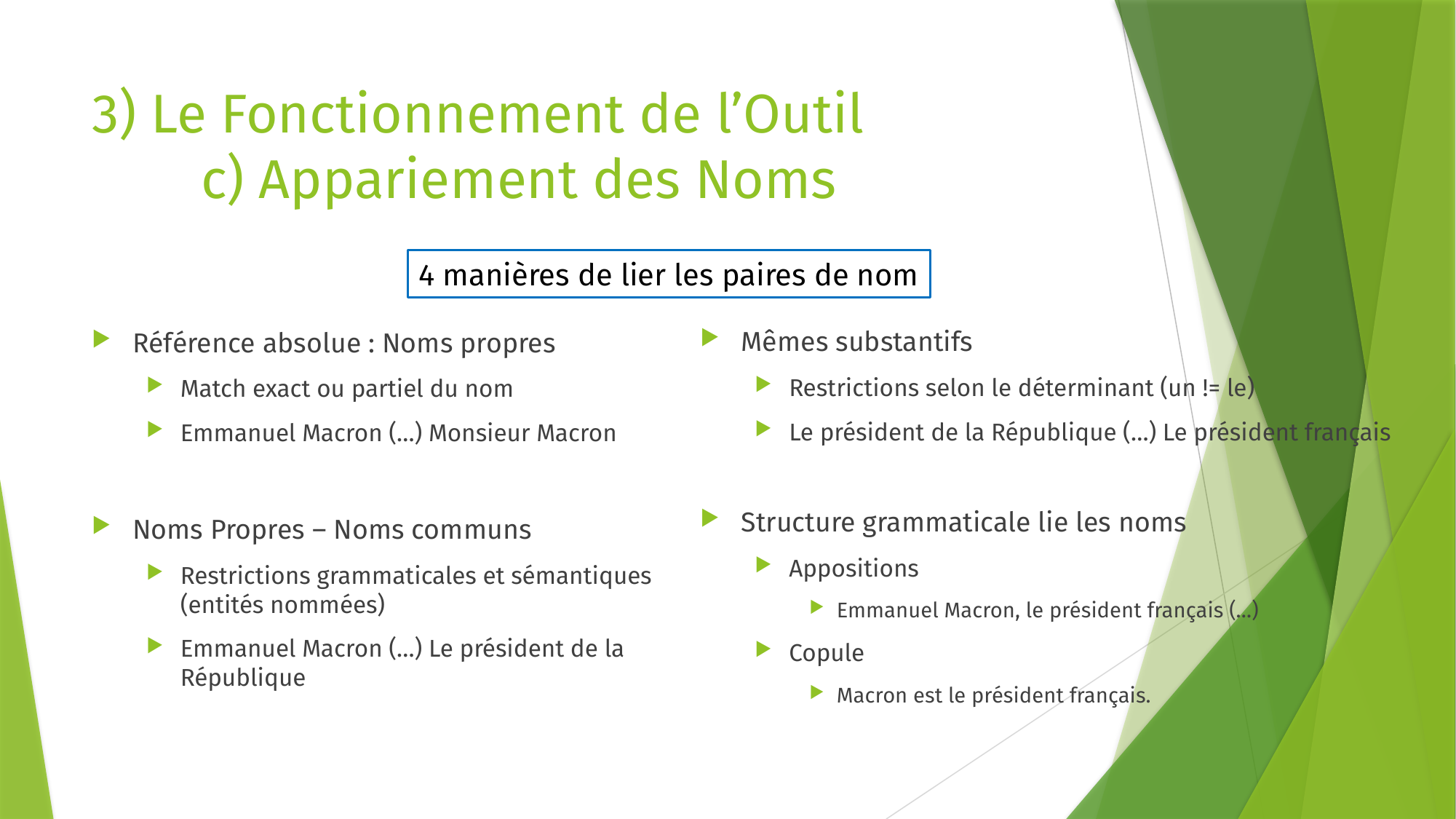

# 3) Le Fonctionnement de l’Outil c) Appariement des Noms
4 manières de lier les paires de nom
Mêmes substantifs
Restrictions selon le déterminant (un != le)
Le président de la République (…) Le président français

Structure grammaticale lie les noms
Appositions
Emmanuel Macron, le président français (…)
Copule
Macron est le président français.
Référence absolue : Noms propres
Match exact ou partiel du nom
Emmanuel Macron (…) Monsieur Macron

Noms Propres – Noms communs
Restrictions grammaticales et sémantiques (entités nommées)
Emmanuel Macron (…) Le président de la République